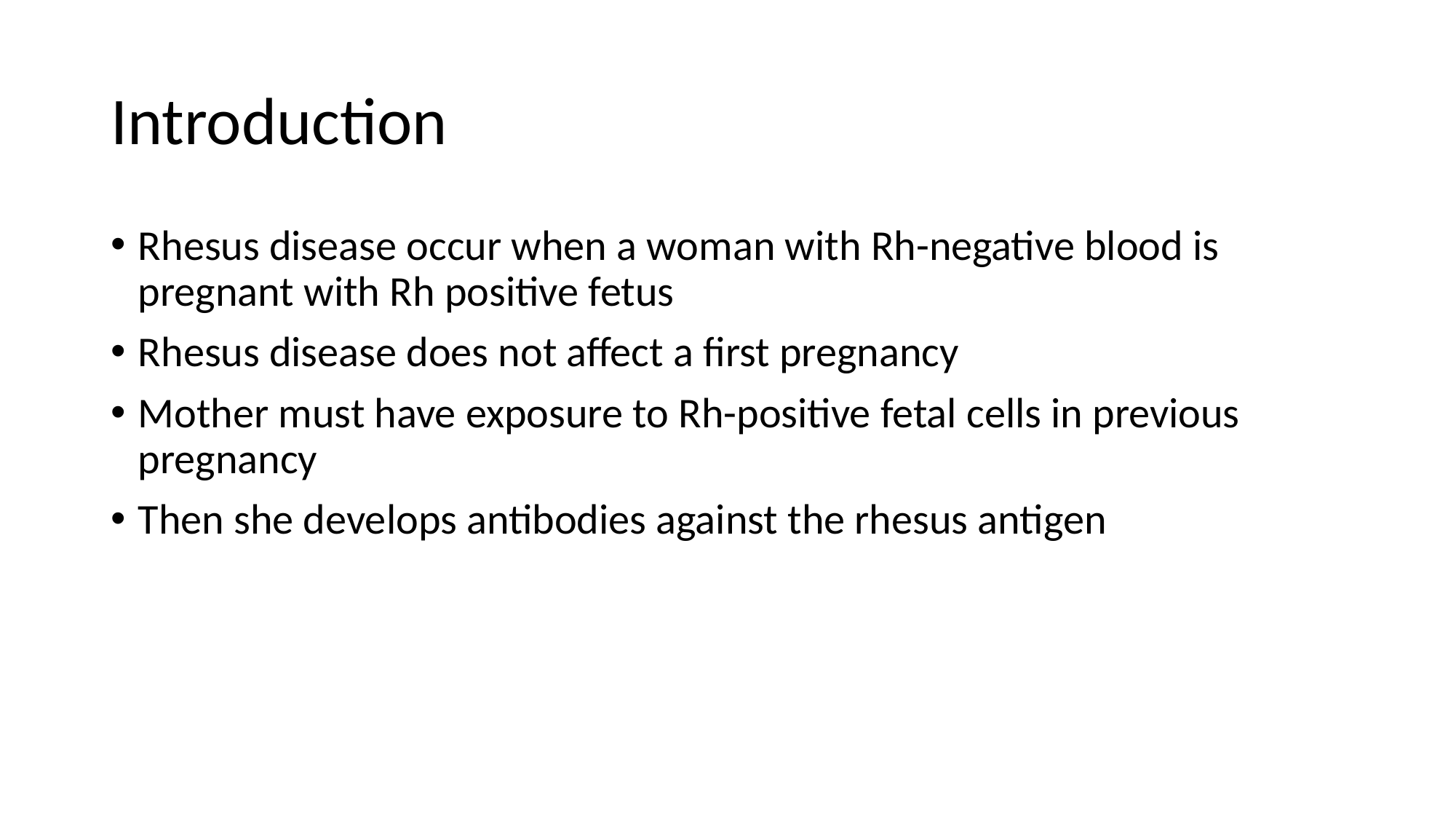

# Introduction
Rhesus disease occur when a woman with Rh-negative blood is pregnant with Rh positive fetus
Rhesus disease does not affect a first pregnancy
Mother must have exposure to Rh-positive fetal cells in previous pregnancy
Then she develops antibodies against the rhesus antigen